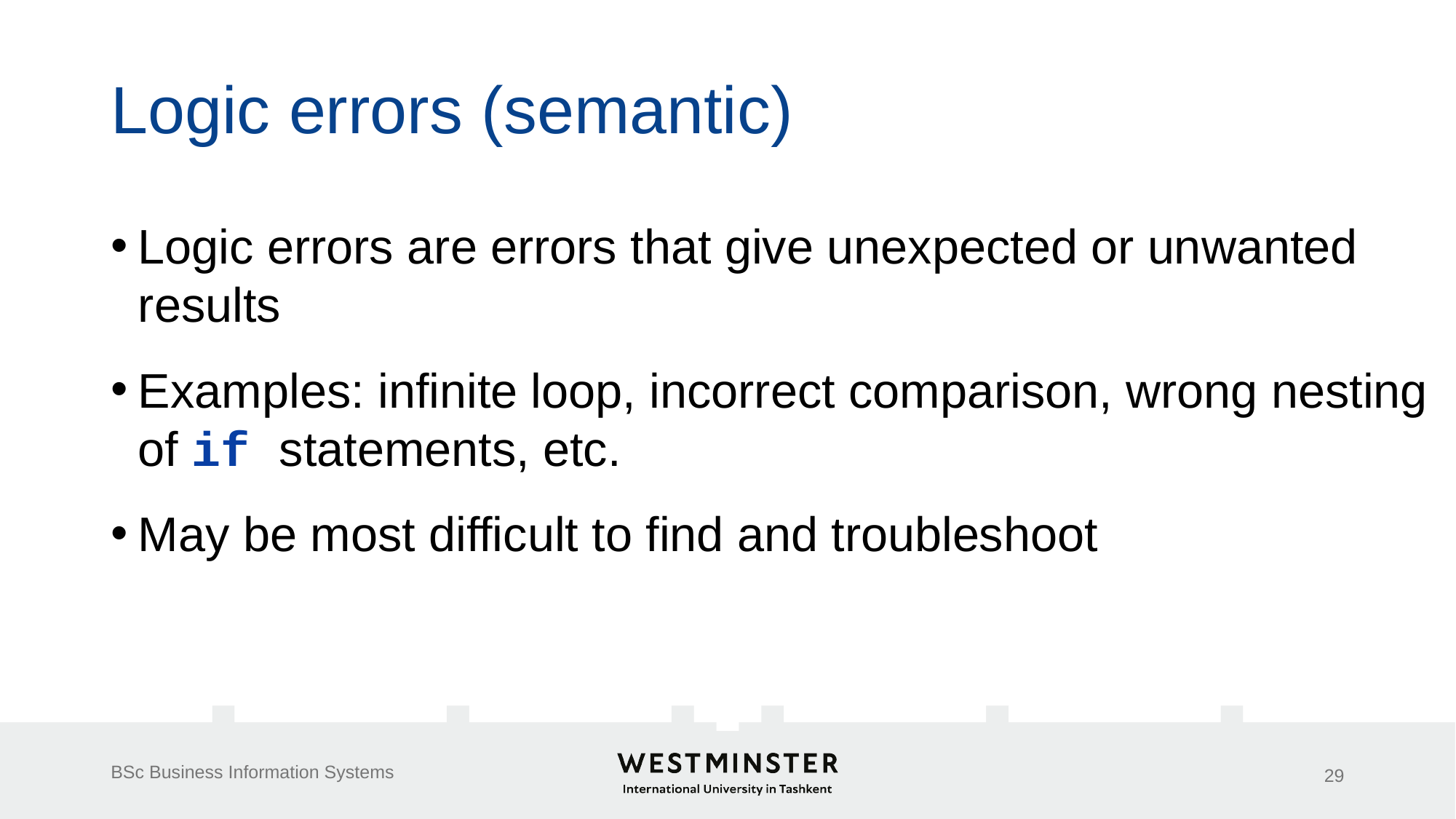

# Logic errors (semantic)
Logic errors are errors that give unexpected or unwanted results
Examples: infinite loop, incorrect comparison, wrong nesting of if statements, etc.
May be most difficult to find and troubleshoot
BSc Business Information Systems
29